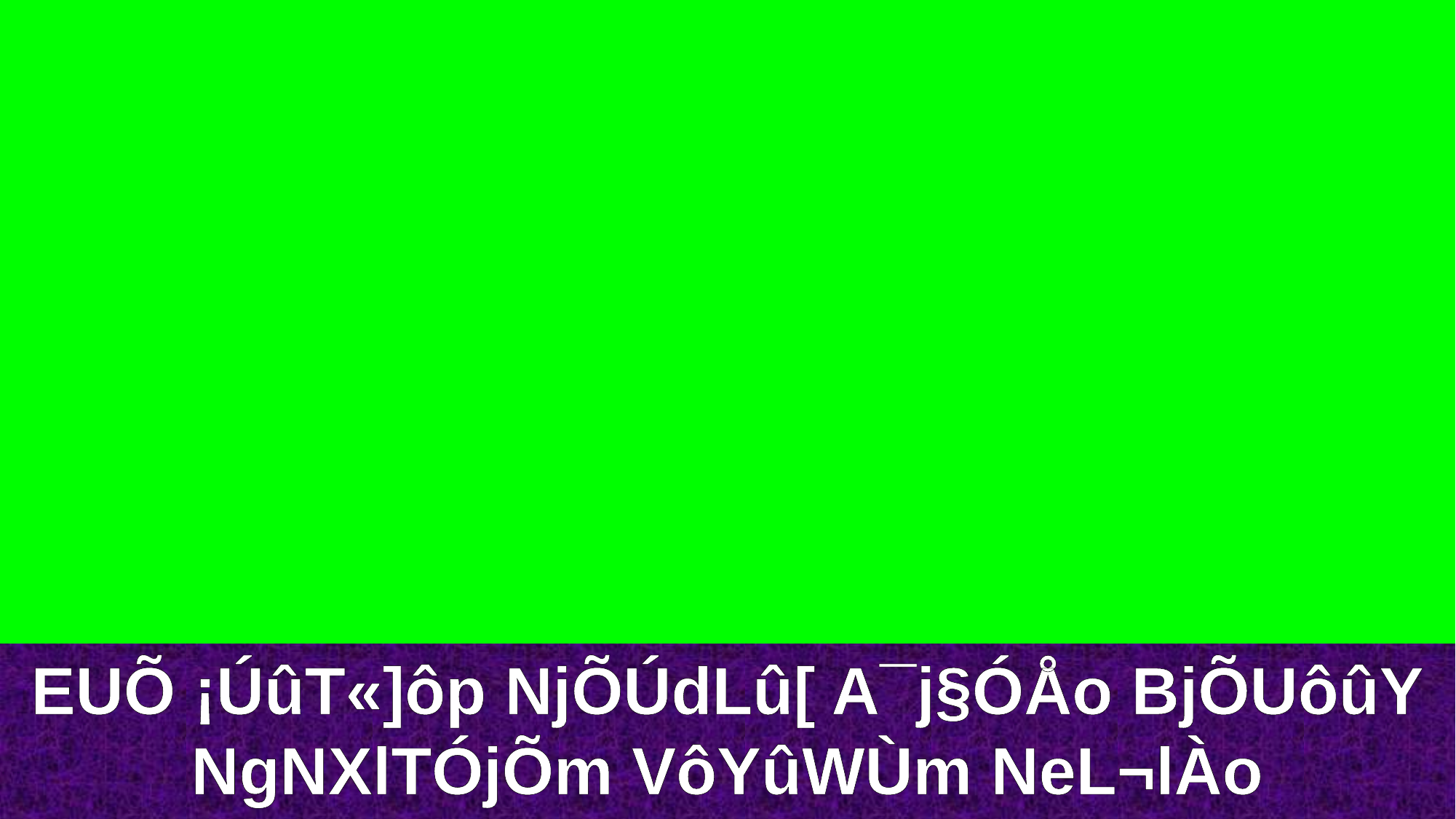

EUÕ ¡ÚûT«]ôp NjÕÚdLû[ A¯j§ÓÅo BjÕUôûY NgNXlTÓjÕm VôYûWÙm NeL¬lÀo